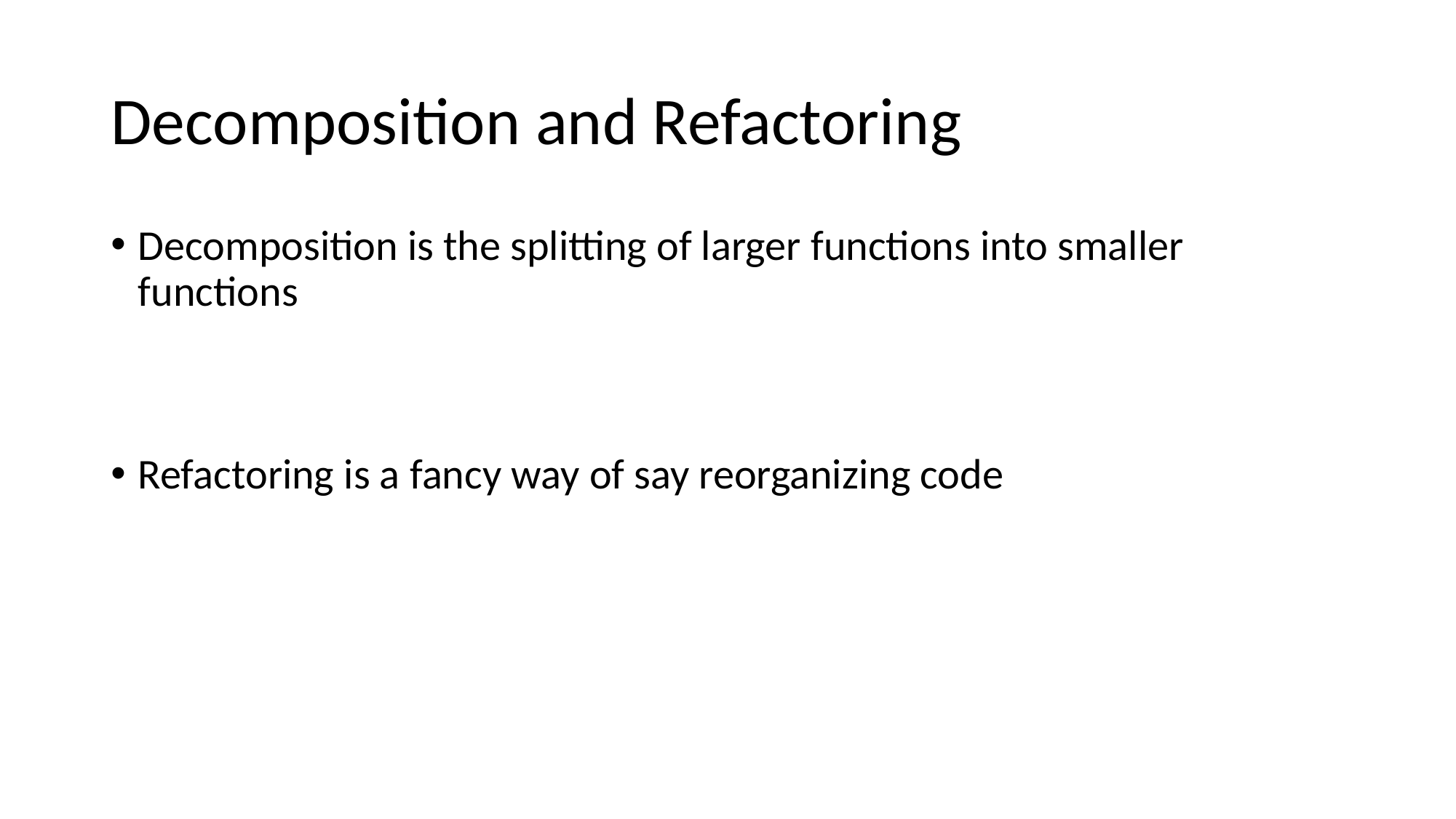

# Decomposition and Refactoring
Decomposition is the splitting of larger functions into smaller functions

Refactoring is a fancy way of say reorganizing code